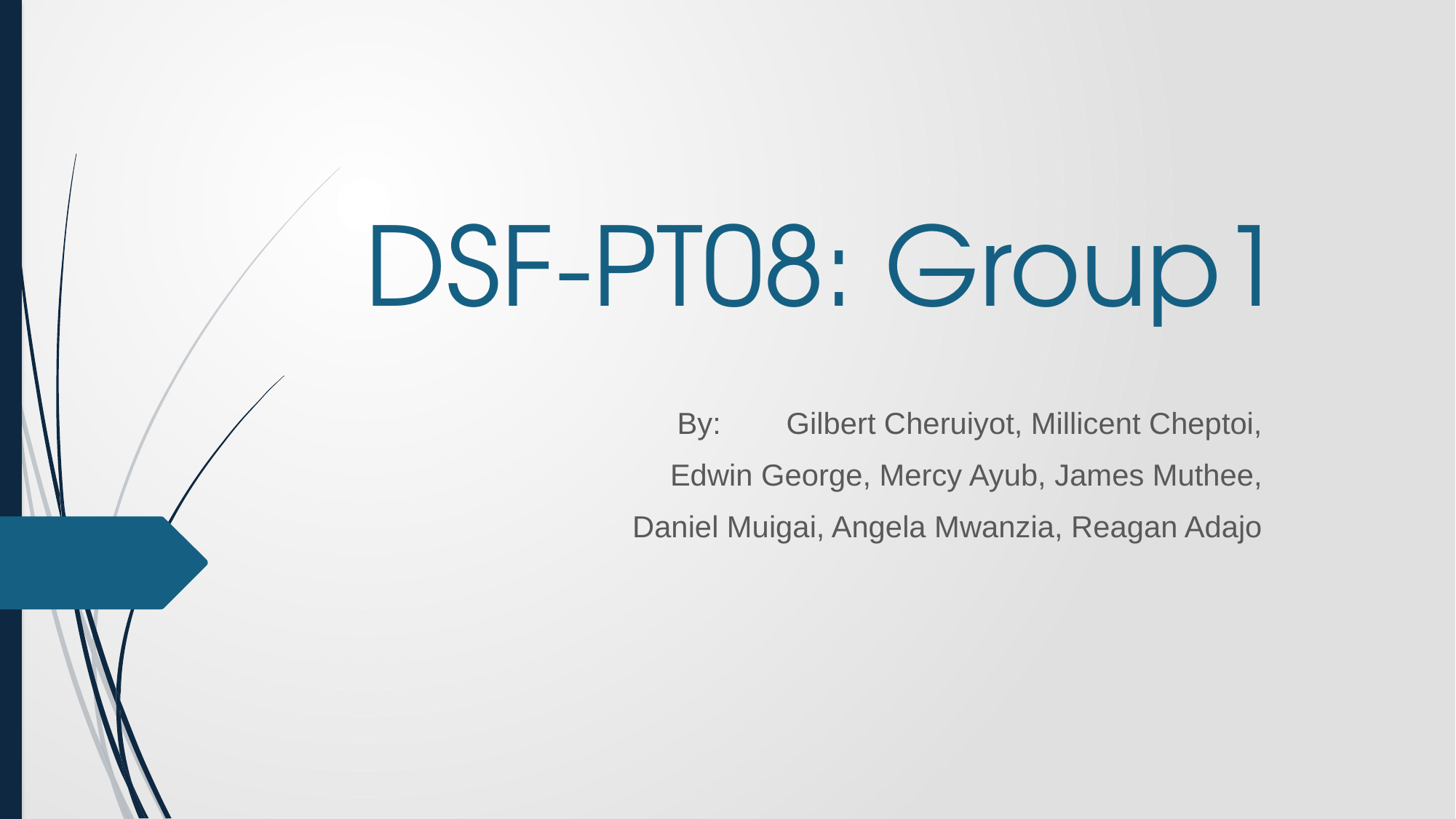

DSF-PT08: Group1
By: 	Gilbert Cheruiyot, Millicent Cheptoi,
Edwin George, Mercy Ayub, James Muthee,
Daniel Muigai, Angela Mwanzia, Reagan Adajo